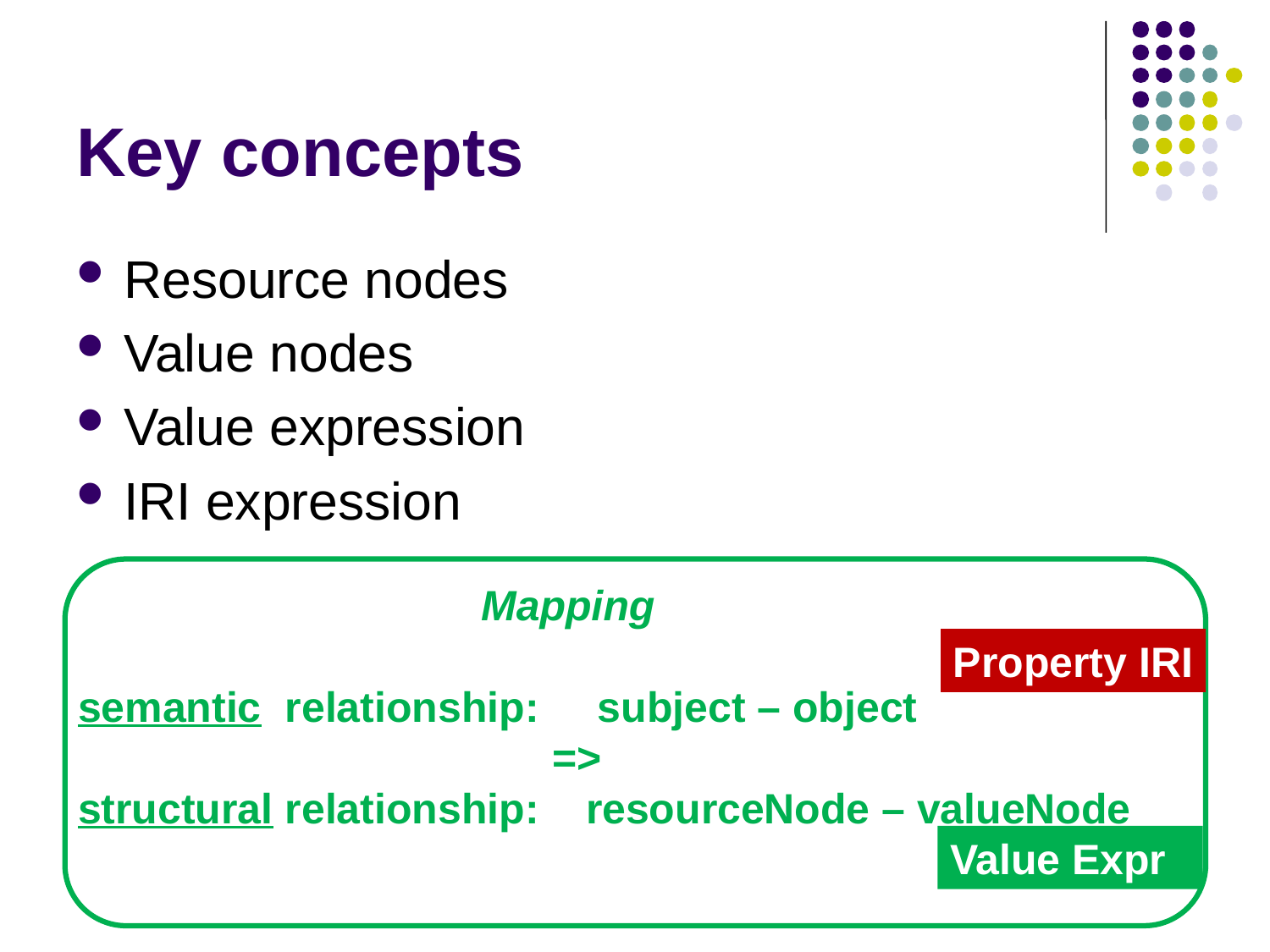

# Key concepts
Resource nodes
Value nodes
Value expression
IRI expression

                                  Mapping

semantic  relationship: 	 subject – object
                                        =>
structural relationship: 	resourceNode – valueNode

Property IRI
Value Expr